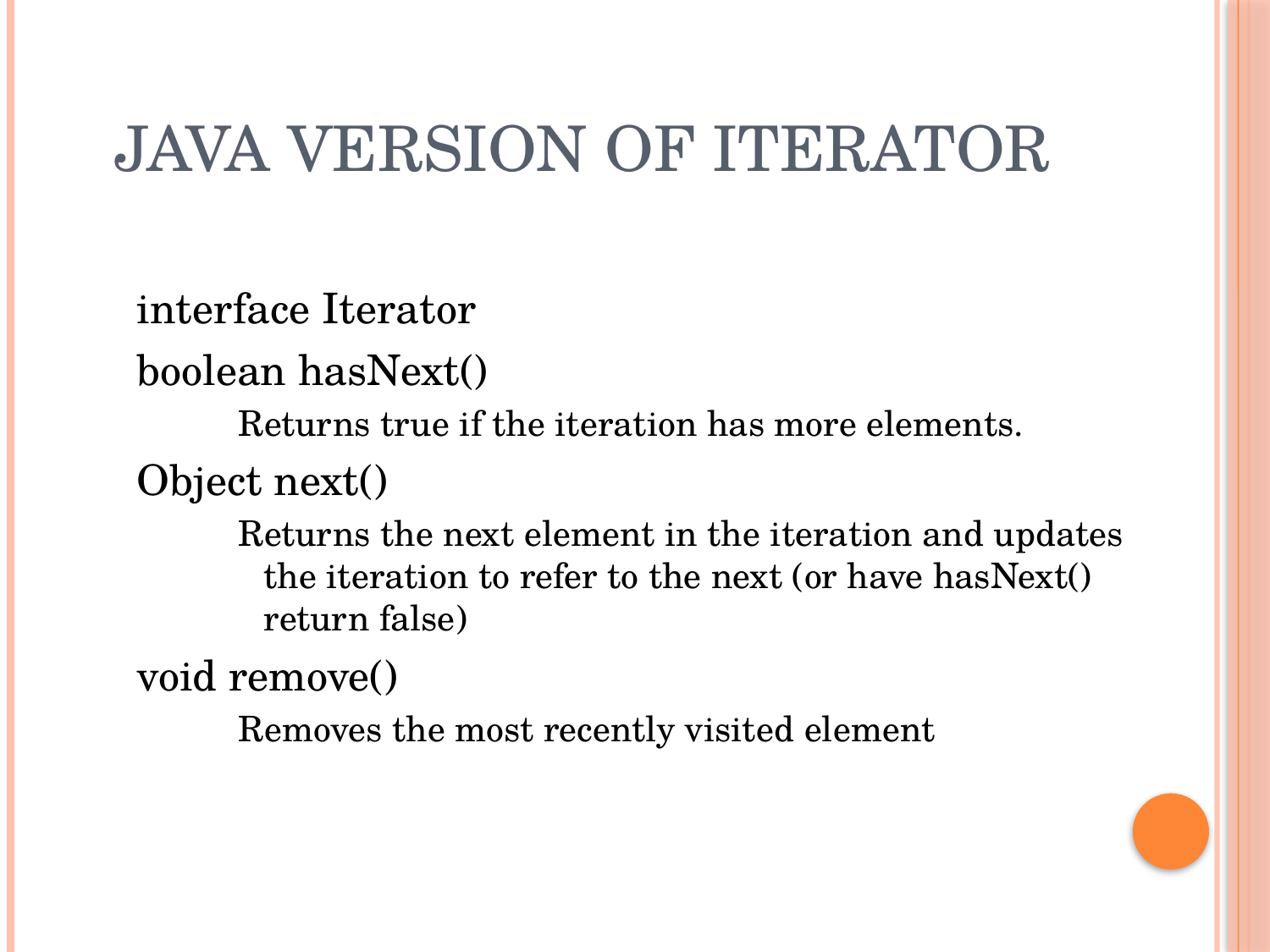

# Java version of Iterator
interface Iterator
boolean hasNext()
Returns true if the iteration has more elements.
Object next()
Returns the next element in the iteration and updates the iteration to refer to the next (or have hasNext() return false)
void remove()
Removes the most recently visited element